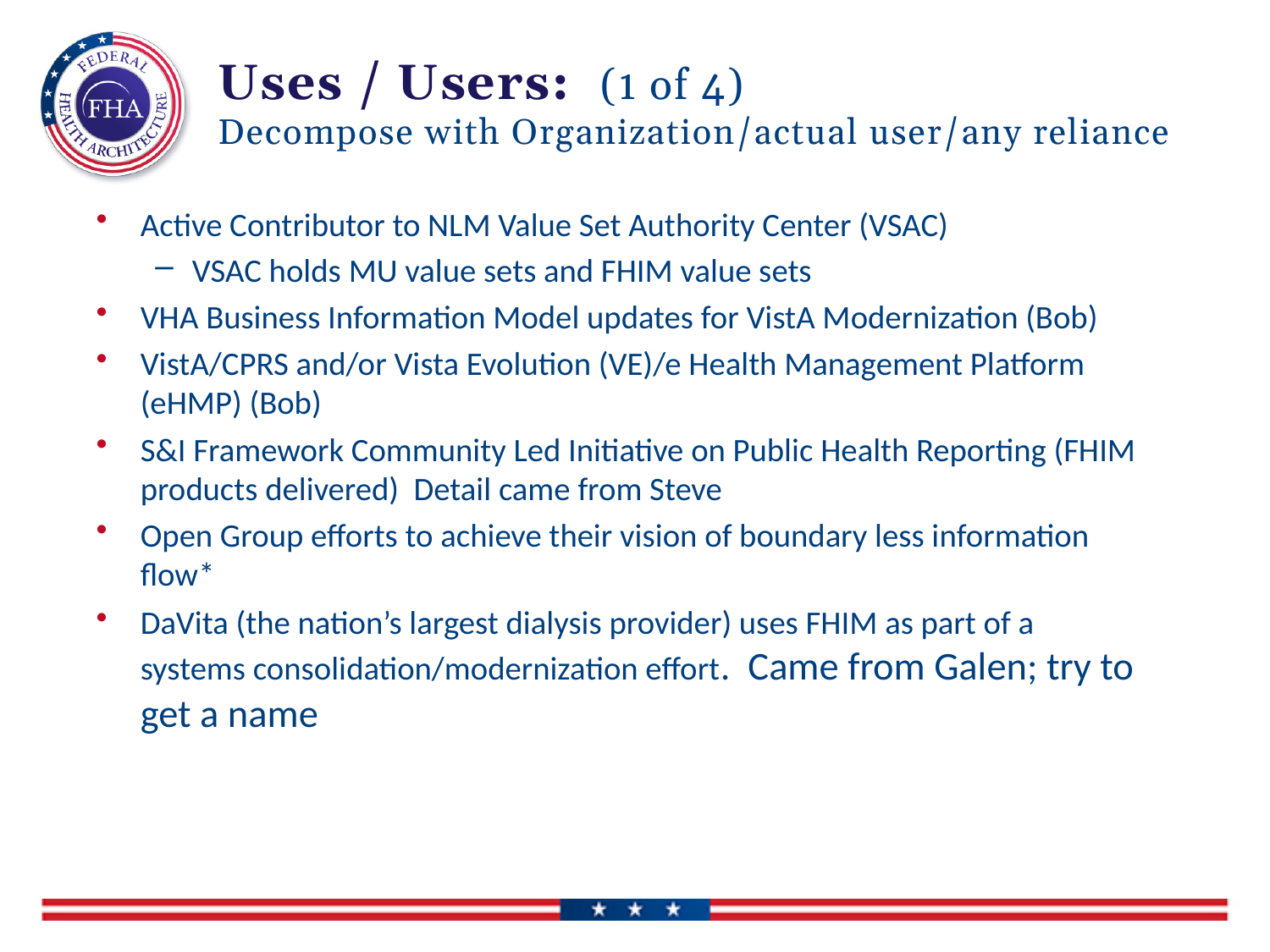

# Uses / Users:  (1 of 4) Decompose with Organization/actual user/any reliance
Active Contributor to NLM Value Set Authority Center (VSAC)
VSAC holds MU value sets and FHIM value sets
VHA Business Information Model updates for VistA Modernization (Bob)
VistA/CPRS and/or Vista Evolution (VE)/e Health Management Platform (eHMP) (Bob)
S&I Framework Community Led Initiative on Public Health Reporting (FHIM products delivered)  Detail came from Steve
Open Group efforts to achieve their vision of boundary less information flow*
DaVita (the nation’s largest dialysis provider) uses FHIM as part of a systems consolidation/modernization effort.  Came from Galen; try to get a name
12